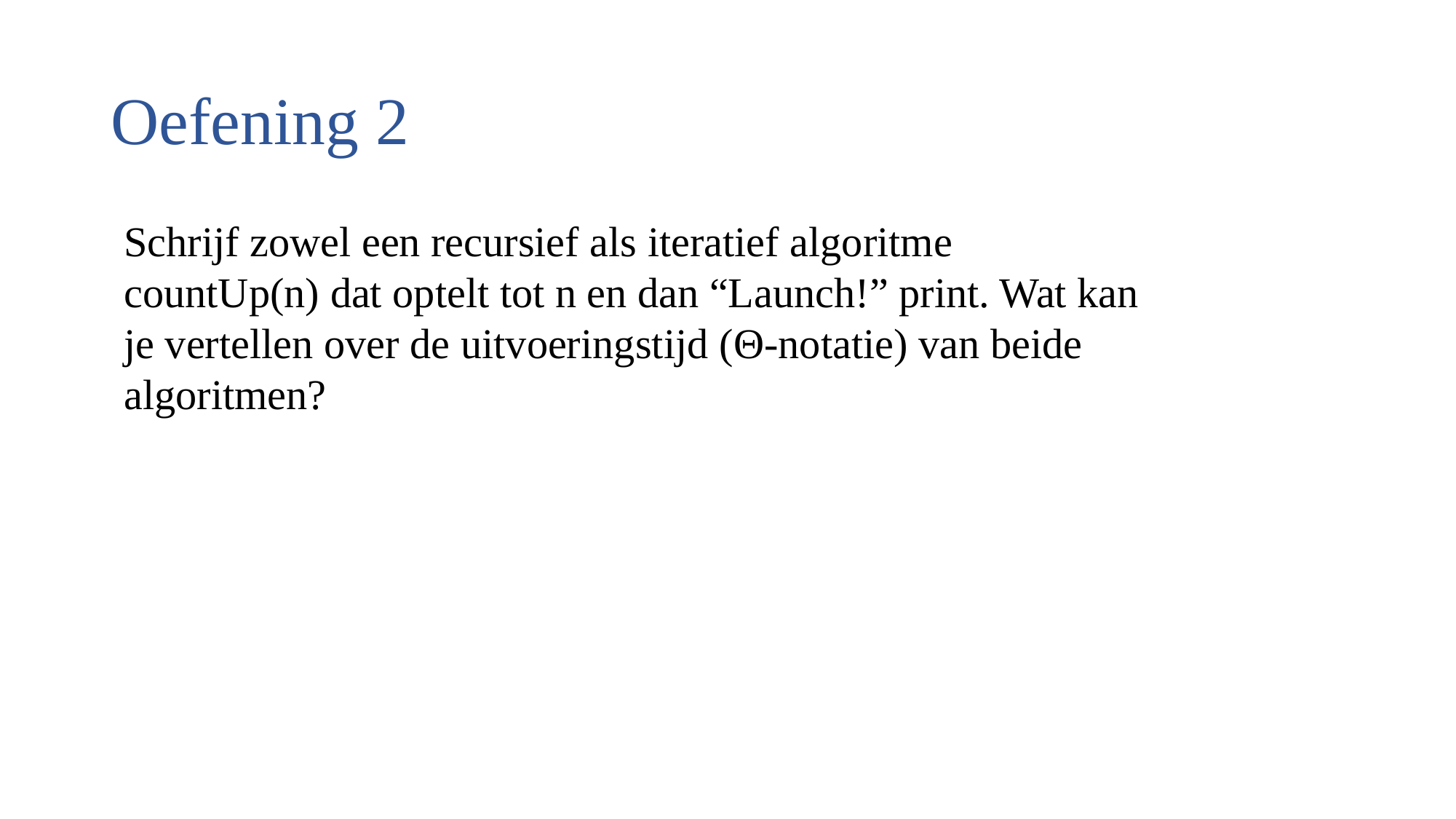

# Oefening 2
Schrijf zowel een recursief als iteratief algoritme countUp(n) dat optelt tot n en dan “Launch!” print. Wat kan je vertellen over de uitvoeringstijd (Θ-notatie) van beide algoritmen?